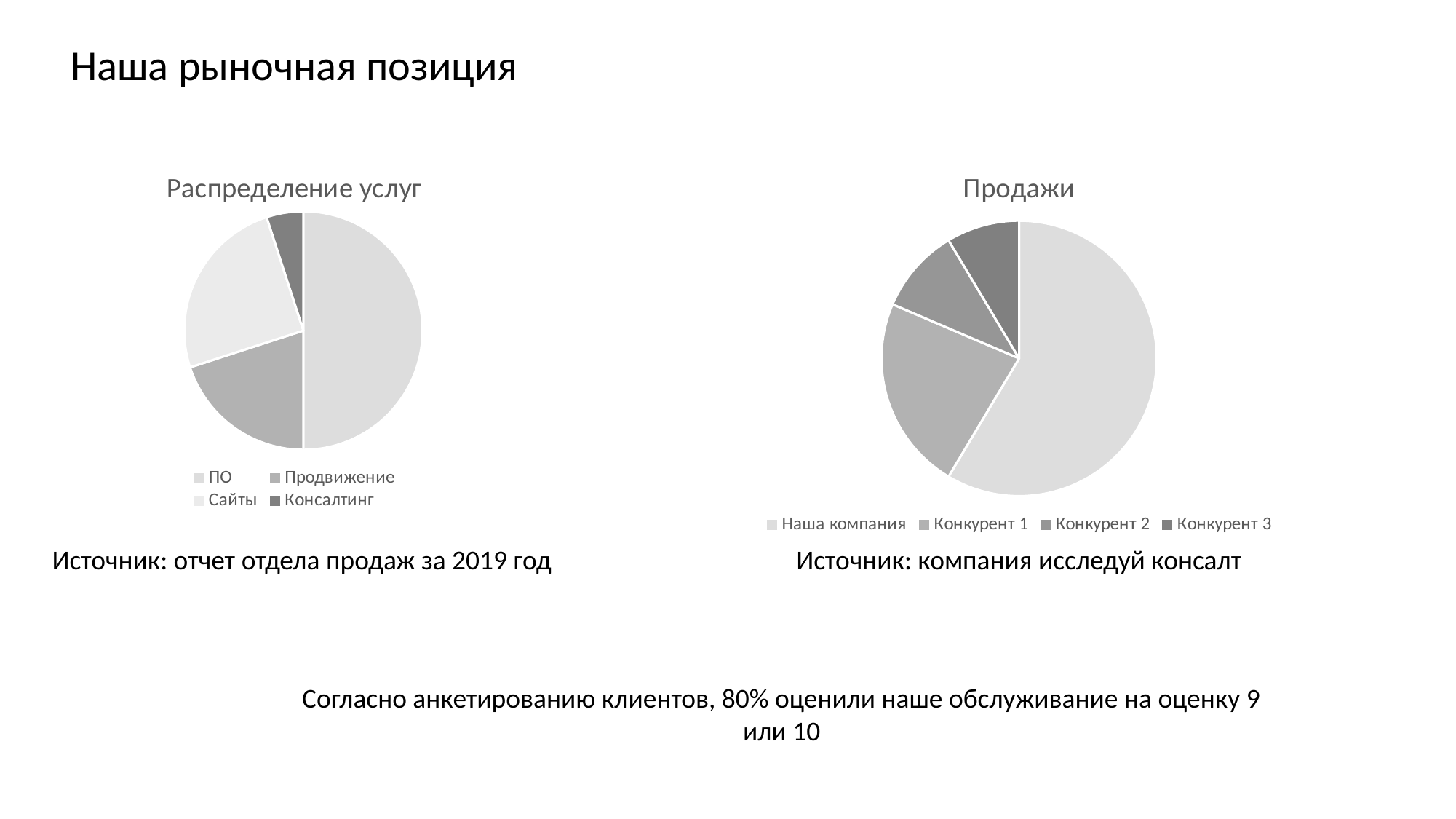

Наша рыночная позиция

### Chart:

| Category | Распределение услуг |
|---|---|
| ПО | 0.5 |
| Продвижение | 0.2 |
| Сайты | 0.25 |
| Консалтинг | 0.05 |

### Chart:

| Category | Продажи | Столбец1 |
|---|---|---|
| Наша компания | 0.5857142857142856 | None |
| Конкурент 1 | 0.2285714285714286 | None |
| Конкурент 2 | 0.09999999999999999 | None |
| Конкурент 3 | 0.08571428571428572 | None |
Источник: отчет отдела продаж за 2019 год
Источник: компания исследуй консалт
Согласно анкетированию клиентов, 80% оценили наше обслуживание на оценку 9 или 10